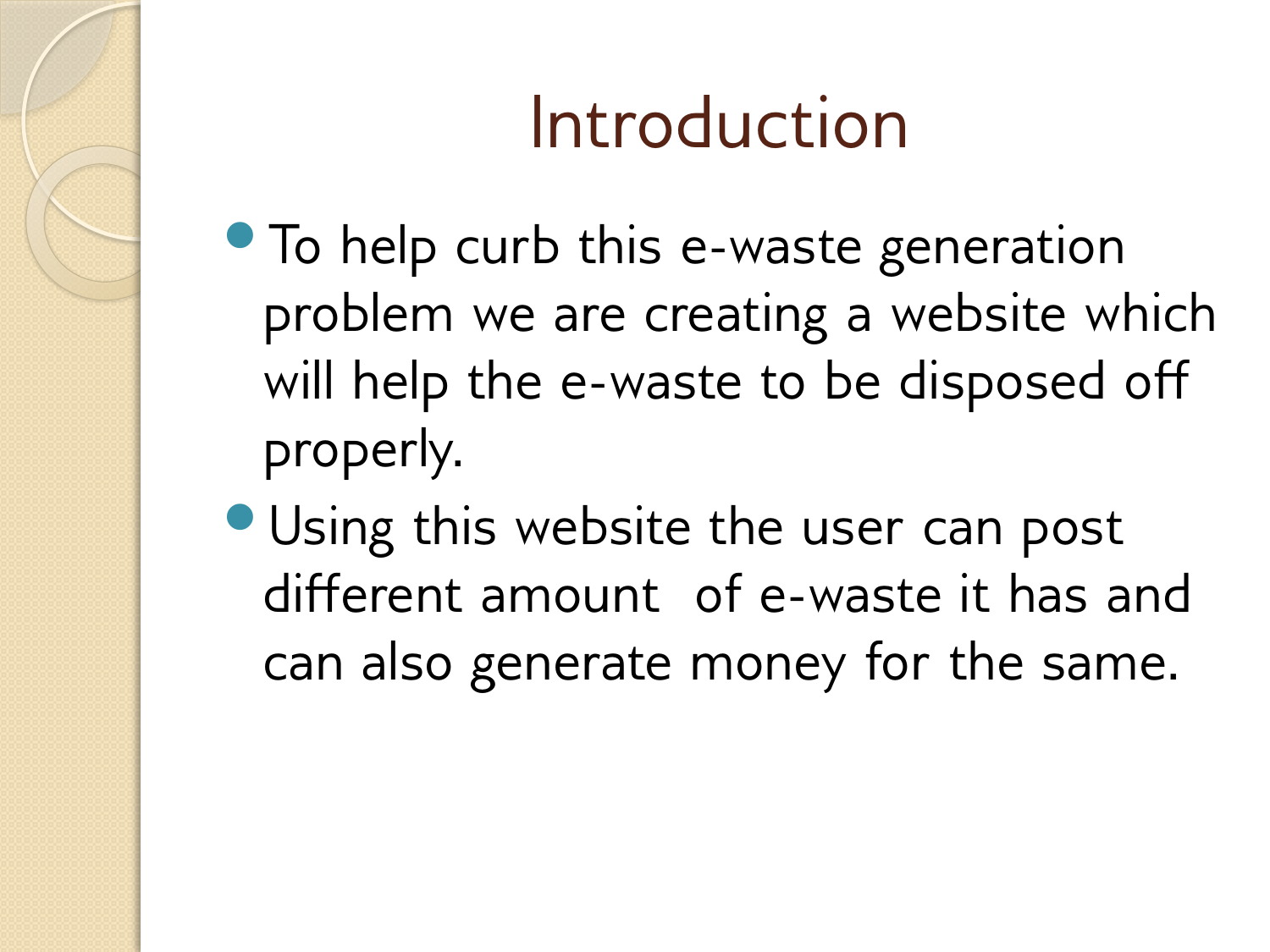

# Introduction
To help curb this e-waste generation problem we are creating a website which will help the e-waste to be disposed off properly.
Using this website the user can post different amount  of e-waste it has and can also generate money for the same.